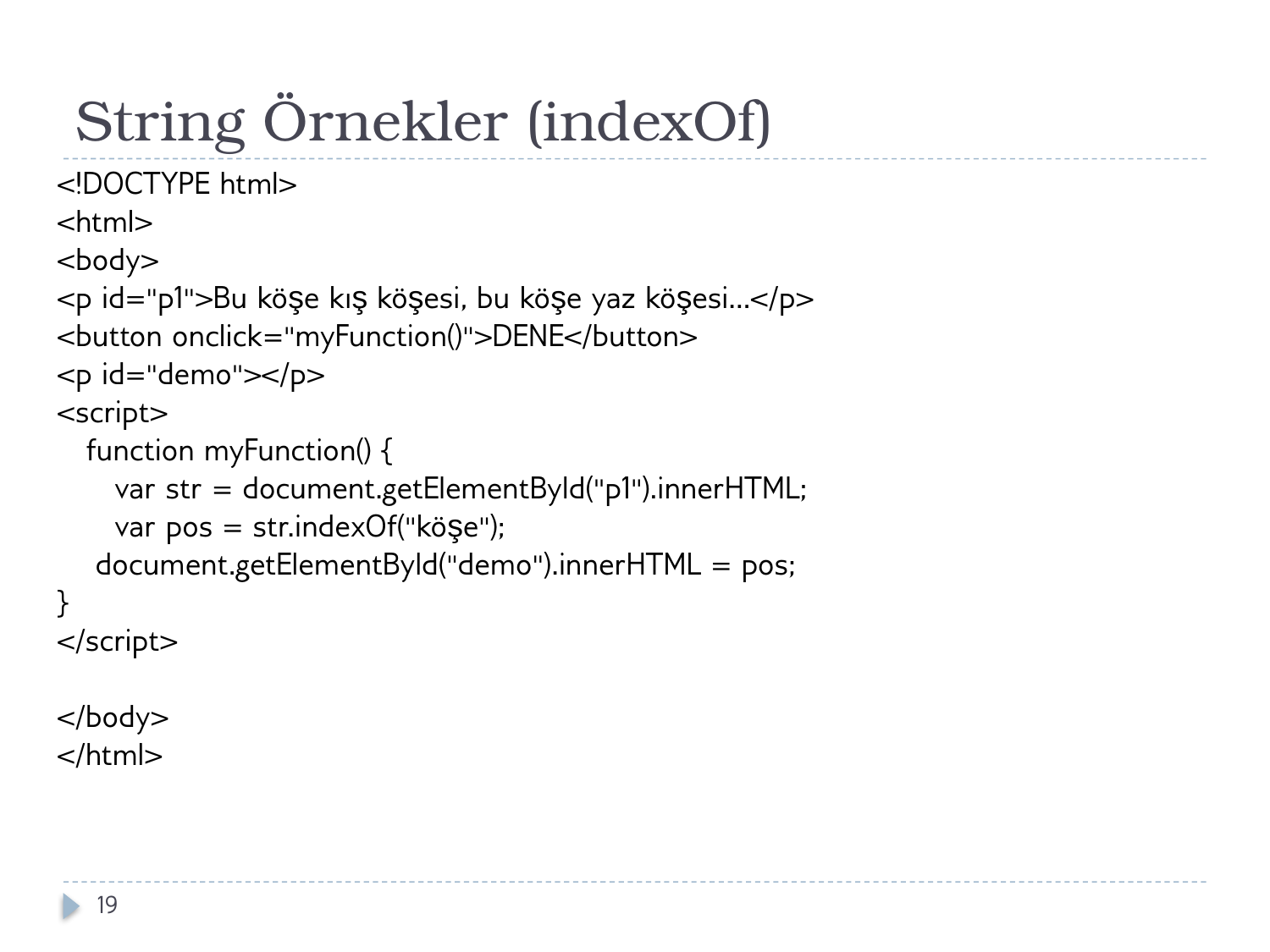

String Örnekler (indexOf)
<!DOCTYPE html>
<html>
<body>
<p id="p1">Bu köşe kış köşesi, bu köşe yaz köşesi…</p>
<button onclick="myFunction()">DENE</button>
<p id="demo"></p>
<script>
   function myFunction() {
      var str = document.getElementById("p1").innerHTML;
      var pos = str.indexOf("köşe");
    document.getElementById("demo").innerHTML = pos;
}
</script>

</body>
</html>
19